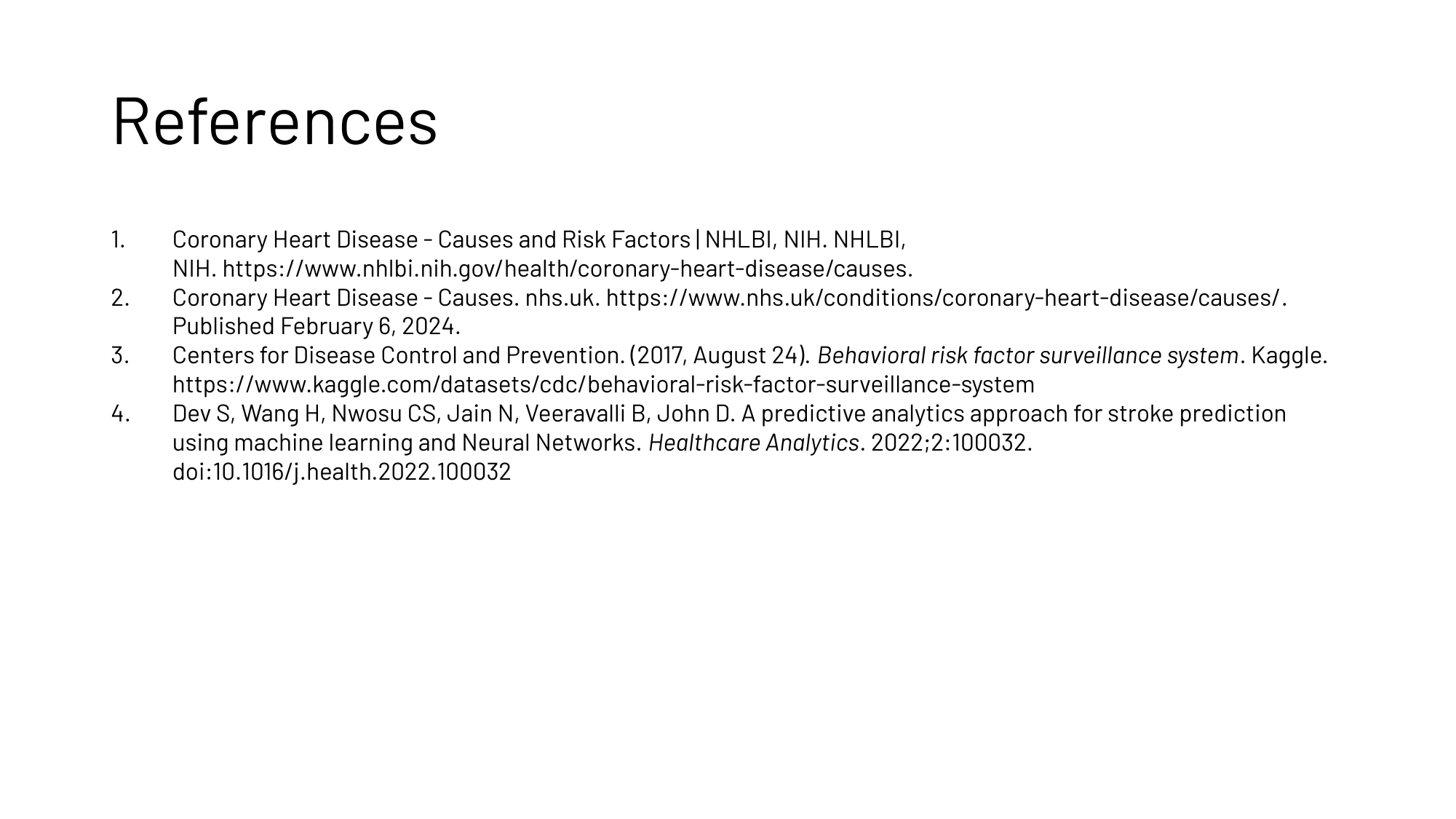

# References
Coronary Heart Disease - Causes and Risk Factors | NHLBI, NIH. NHLBI, NIH. https://www.nhlbi.nih.gov/health/coronary-heart-disease/causes.
Coronary Heart Disease - Causes. nhs.uk. https://www.nhs.uk/conditions/coronary-heart-disease/causes/. Published February 6, 2024.
Centers for Disease Control and Prevention. (2017, August 24). Behavioral risk factor surveillance system. Kaggle. https://www.kaggle.com/datasets/cdc/behavioral-risk-factor-surveillance-system
Dev S, Wang H, Nwosu CS, Jain N, Veeravalli B, John D. A predictive analytics approach for stroke prediction using machine learning and Neural Networks. Healthcare Analytics. 2022;2:100032. doi:10.1016/j.health.2022.100032